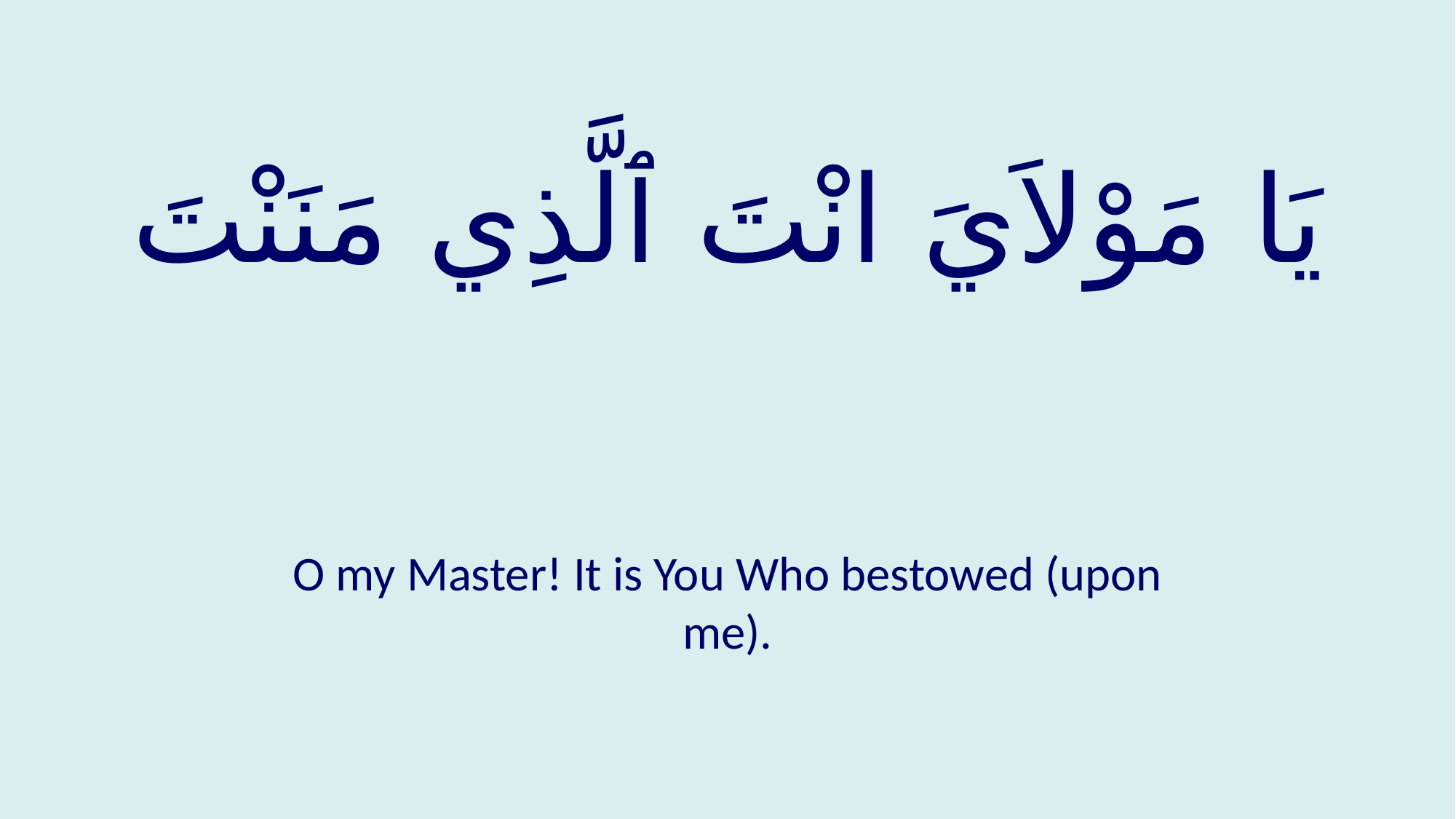

# يَا مَوْلاَيَ انْتَ ٱلَّذِي مَنَنْتَ
O my Master! It is You Who bestowed (upon me).